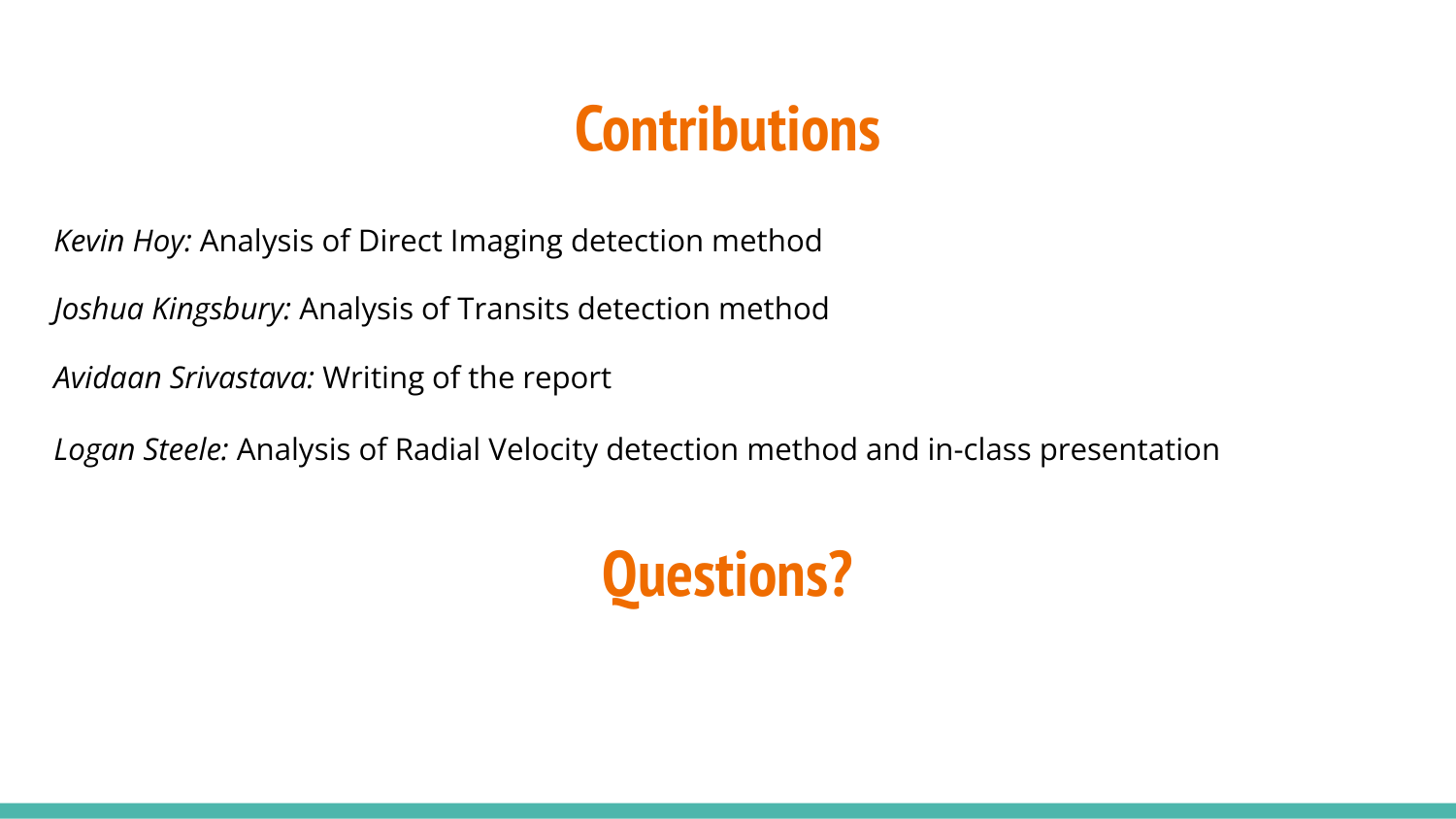

# Contributions
Kevin Hoy: Analysis of Direct Imaging detection method
Joshua Kingsbury: Analysis of Transits detection method
Avidaan Srivastava: Writing of the report
Logan Steele: Analysis of Radial Velocity detection method and in-class presentation

Questions?